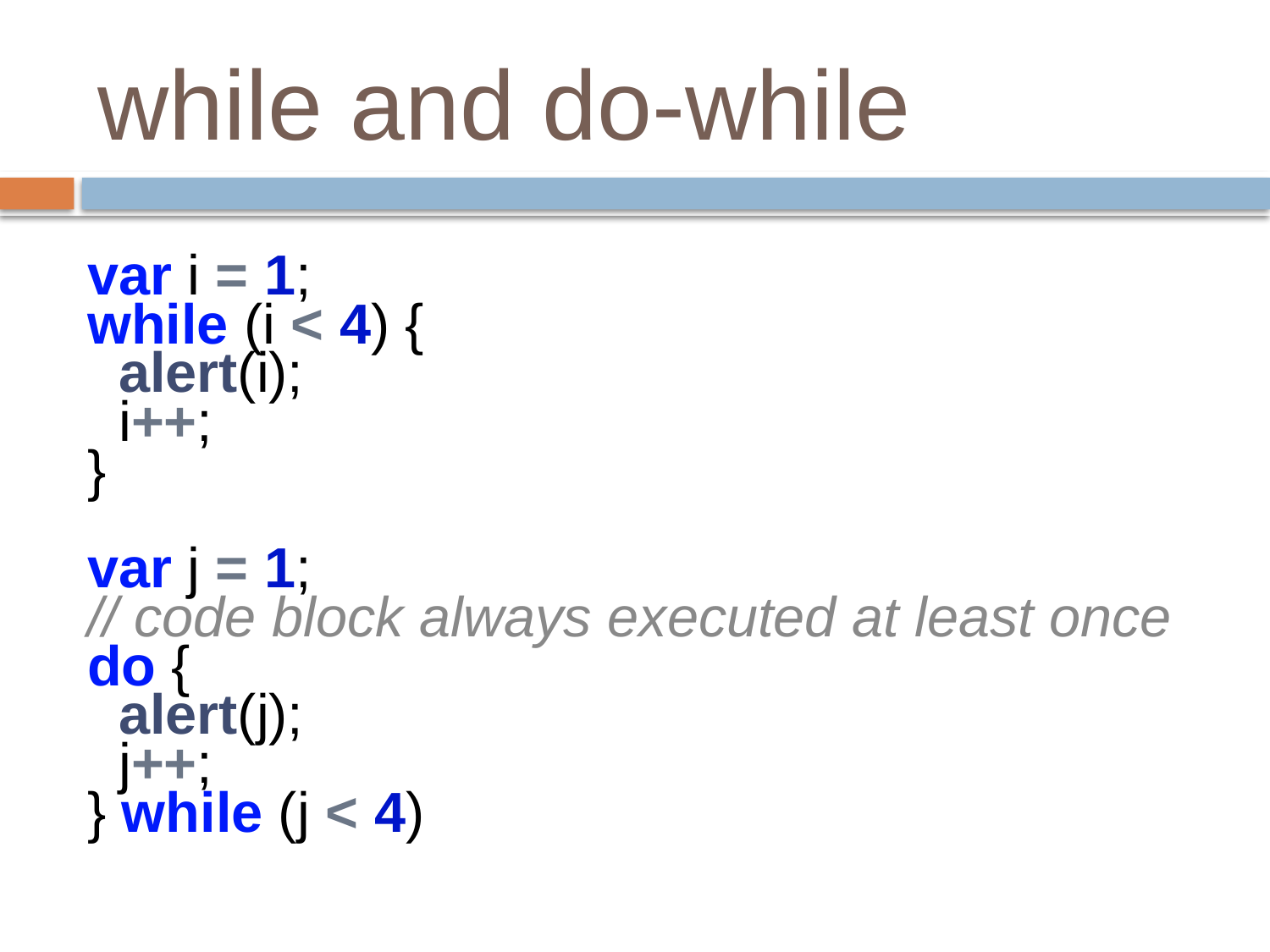

# while and do-while
var i = 1;
while (i < 4) {
  alert(i);
  i++;
}

var j = 1;
// code block always executed at least once
do {
  alert(j);
  j++;
} while (j < 4)